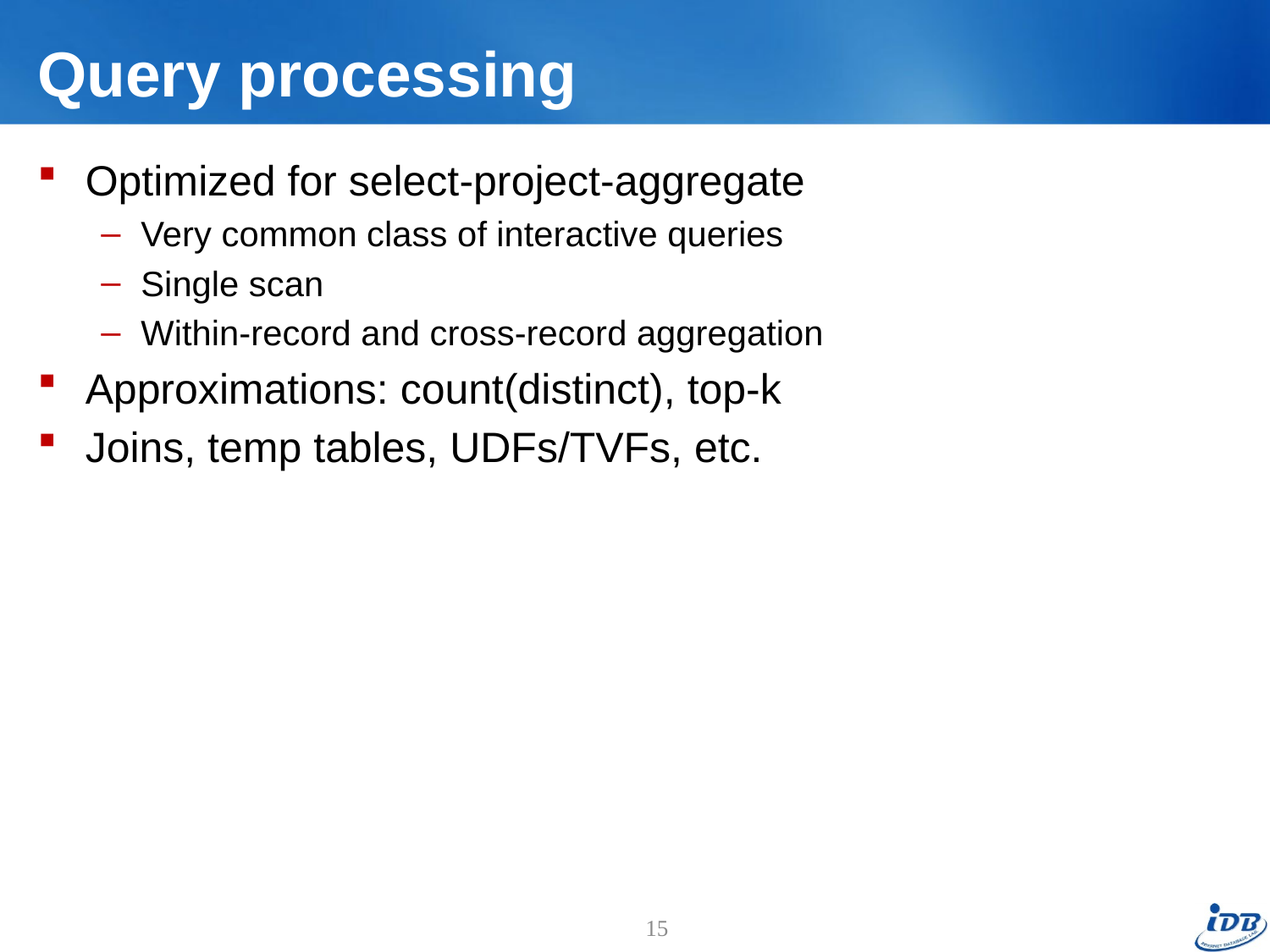

# Query processing
Optimized for select-project-aggregate
Very common class of interactive queries
Single scan
Within-record and cross-record aggregation
Approximations: count(distinct), top-k
Joins, temp tables, UDFs/TVFs, etc.
15